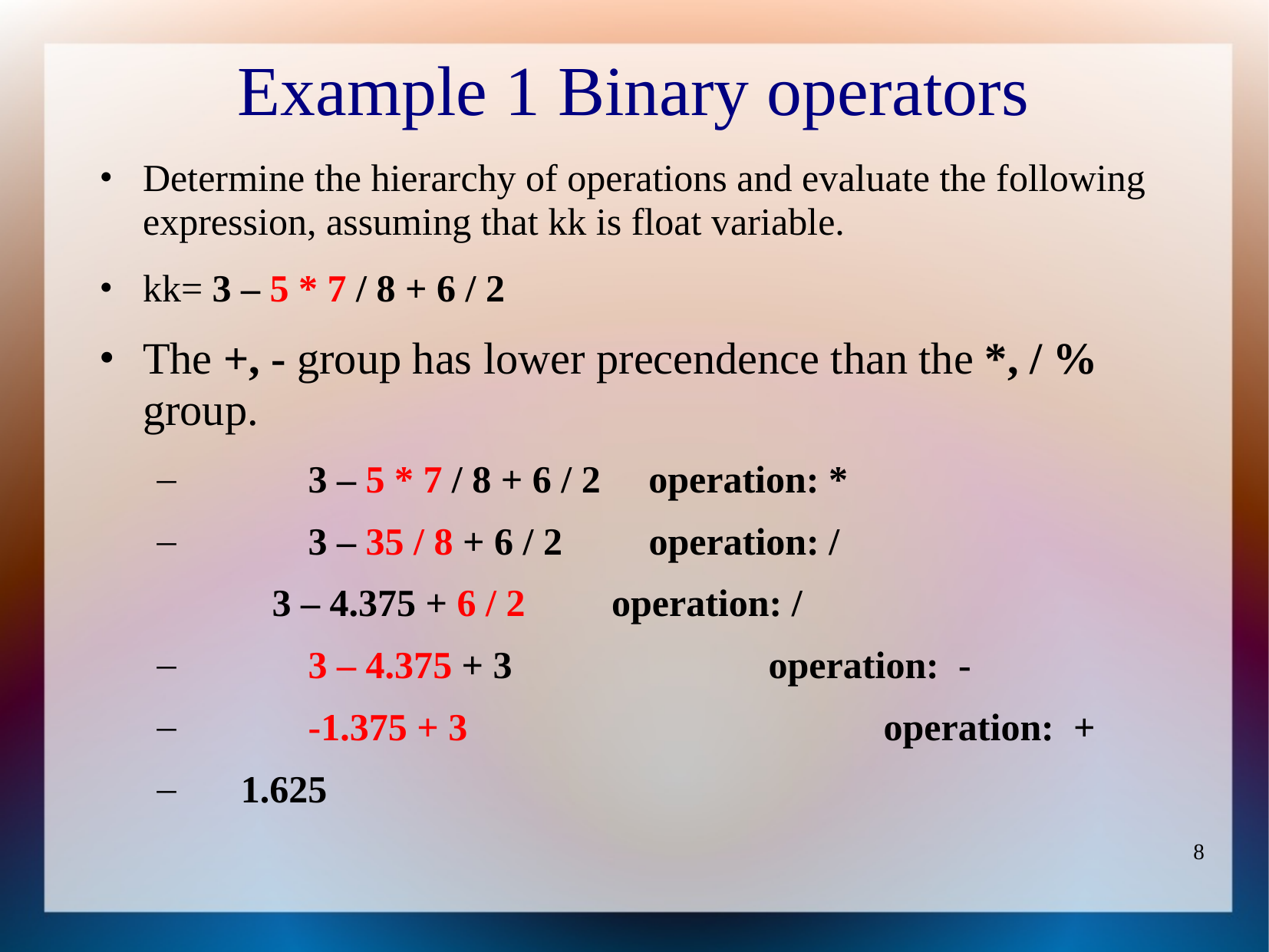

# Example 1 Binary operators
Determine the hierarchy of operations and evaluate the following expression, assuming that kk is float variable.
kk= 3 – 5 * 7 / 8 + 6 / 2
The +, - group has lower precendence than the *, / % group.
	3 – 5 * 7 / 8 + 6 / 2     operation: *
	3 – 35 / 8 + 6 / 2         operation: /
	3 – 4.375 + 6 / 2         operation: /
	3 – 4.375 + 3     		operation:  -
	-1.375 + 3 				operation:  +
     1.625
8